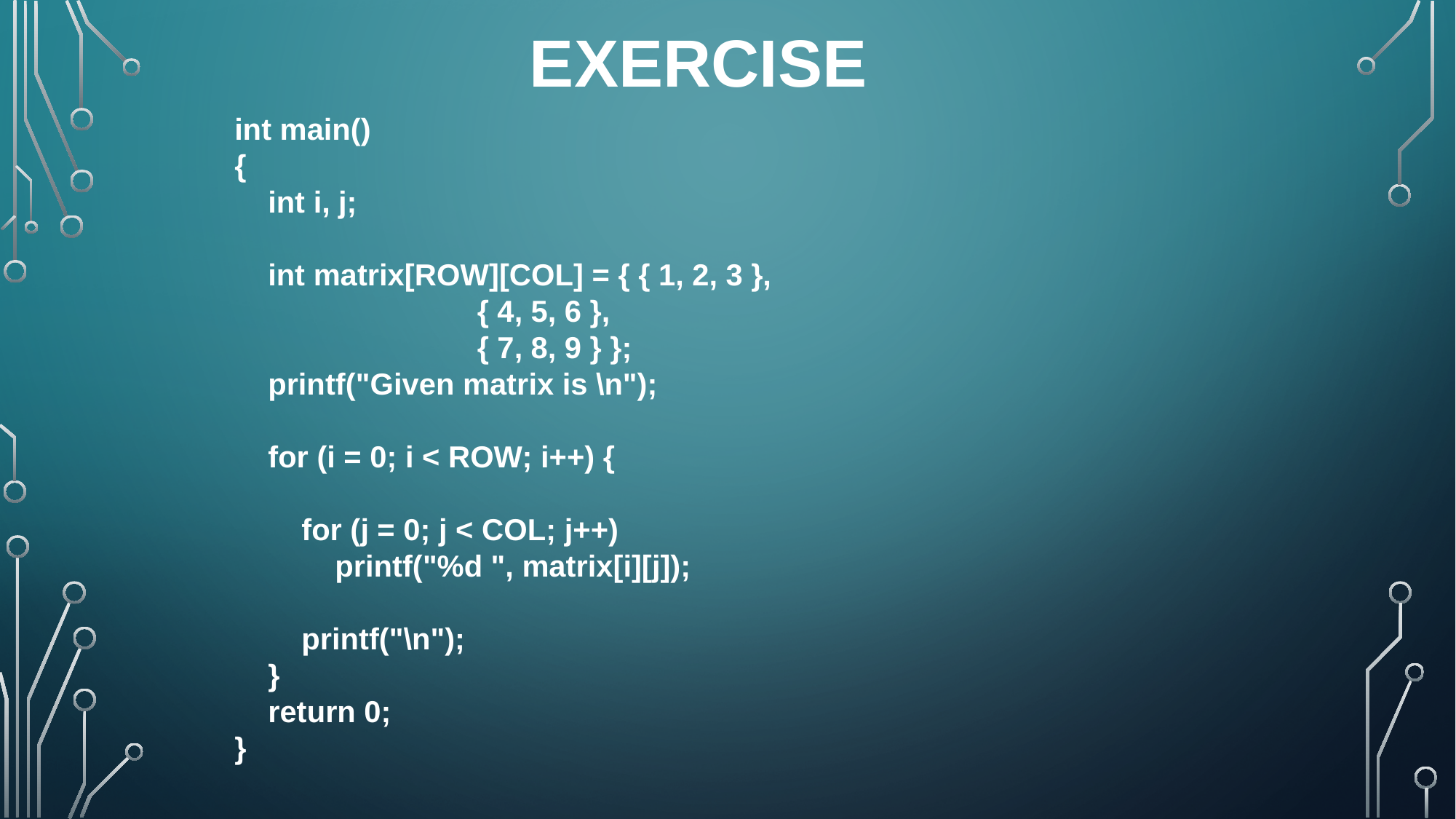

# EXERCISE
int main()
{
    int i, j;

    int matrix[ROW][COL] = { { 1, 2, 3 },
                             { 4, 5, 6 },
                             { 7, 8, 9 } };
    printf("Given matrix is \n");

    for (i = 0; i < ROW; i++) {

        for (j = 0; j < COL; j++)
            printf("%d ", matrix[i][j]);

        printf("\n");
    }
    return 0;
}